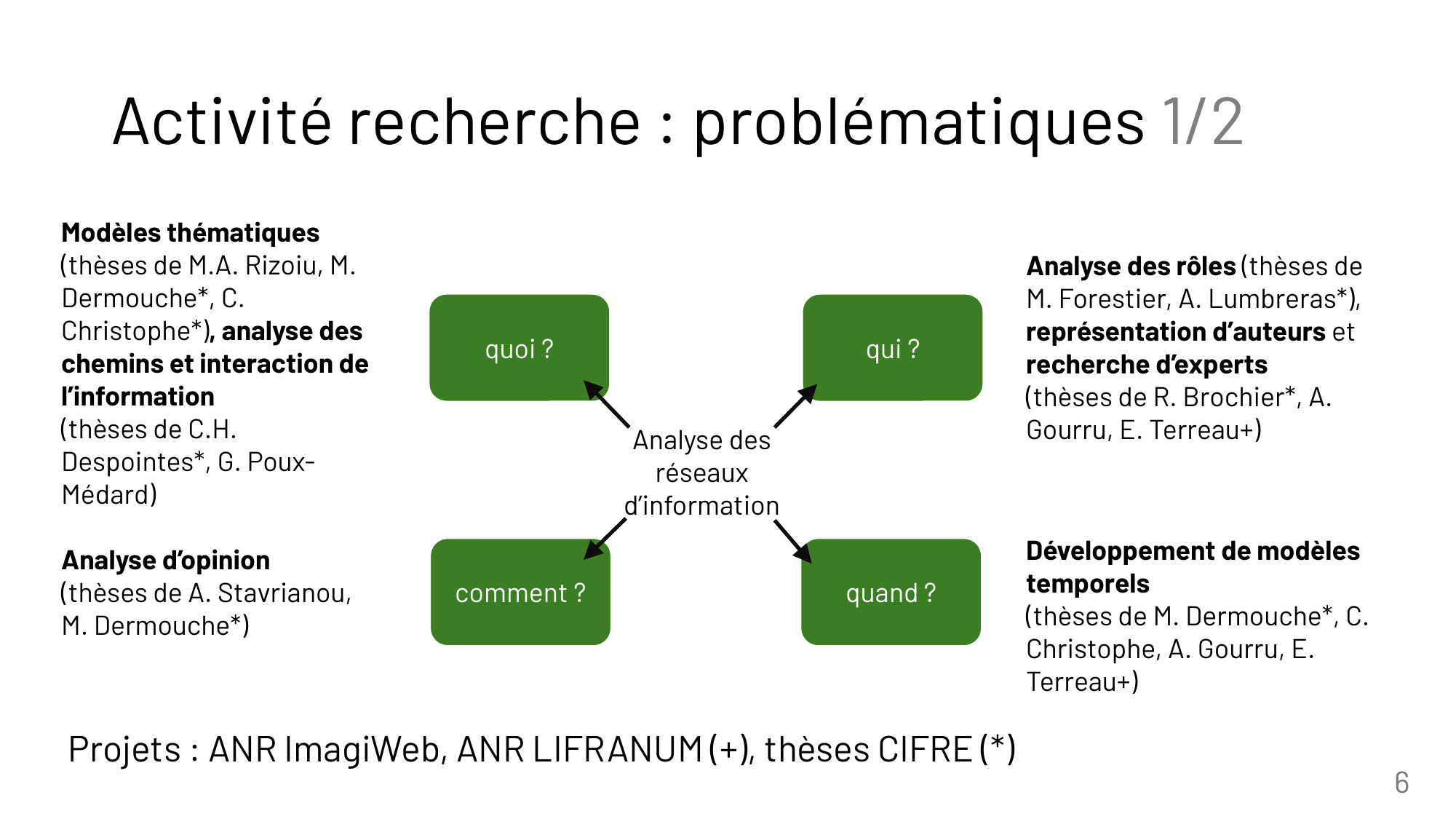

# Activité recherche : problématiques 1/2
Modèles thématiques (thèses de M.A. Rizoiu, M. Dermouche*, C. Christophe*), analyse des chemins et interaction de l’information
(thèses de C.H. Despointes*, G. Poux-Médard)
Analyse des rôles (thèses de M. Forestier, A. Lumbreras*), représentation d’auteurs et recherche d’experts
(thèses de R. Brochier*, A. Gourru, E. Terreau+)

quoi ?

qui ?
Analyse des
réseaux
d’information
Développement de modèles temporels
(thèses de M. Dermouche*, C. Christophe, A. Gourru, E. Terreau+)
Analyse d’opinion
(thèses de A. Stavrianou, M. Dermouche*)

comment ?

quand ?
Projets : ANR ImagiWeb, ANR LIFRANUM (+), thèses CIFRE (*)
6